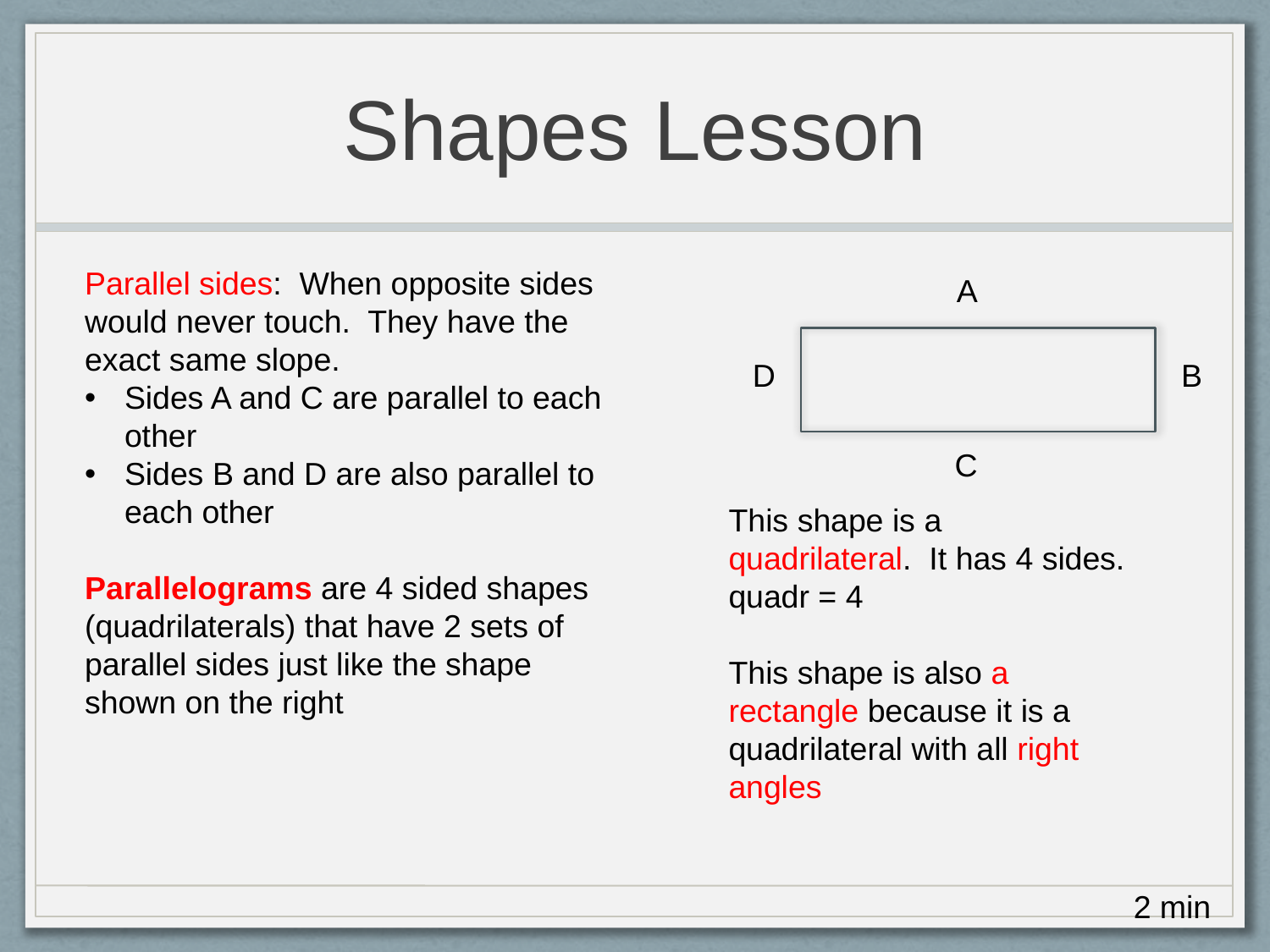

# Shapes Lesson
Parallel sides:  When opposite sides would never touch.  They have the exact same slope.
Sides A and C are parallel to each other
Sides B and D are also parallel to each other

Parallelograms are 4 sided shapes (quadrilaterals) that have 2 sets of parallel sides just like the shape shown on the right

A

D
B
C
This shape is a quadrilateral.  It has 4 sides. quadr = 4

This shape is also a rectangle because it is a quadrilateral with all right angles
2 min